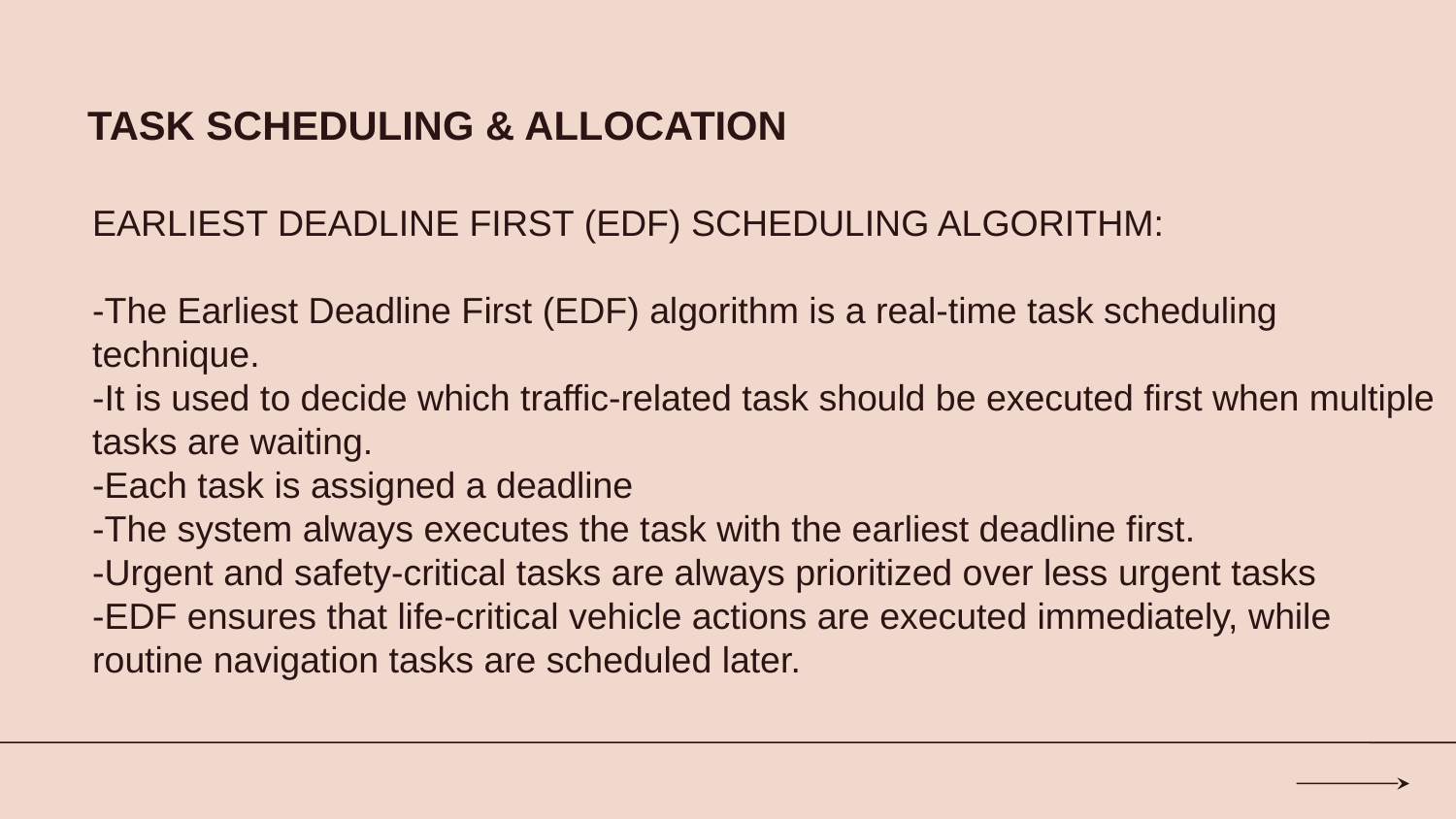

#
TASK SCHEDULING & ALLOCATION
EARLIEST DEADLINE FIRST (EDF) SCHEDULING ALGORITHM:

-The Earliest Deadline First (EDF) algorithm is a real-time task scheduling technique.
-It is used to decide which traffic-related task should be executed first when multiple tasks are waiting.
-Each task is assigned a deadline
-The system always executes the task with the earliest deadline first.
-Urgent and safety-critical tasks are always prioritized over less urgent tasks
-EDF ensures that life-critical vehicle actions are executed immediately, while routine navigation tasks are scheduled later.